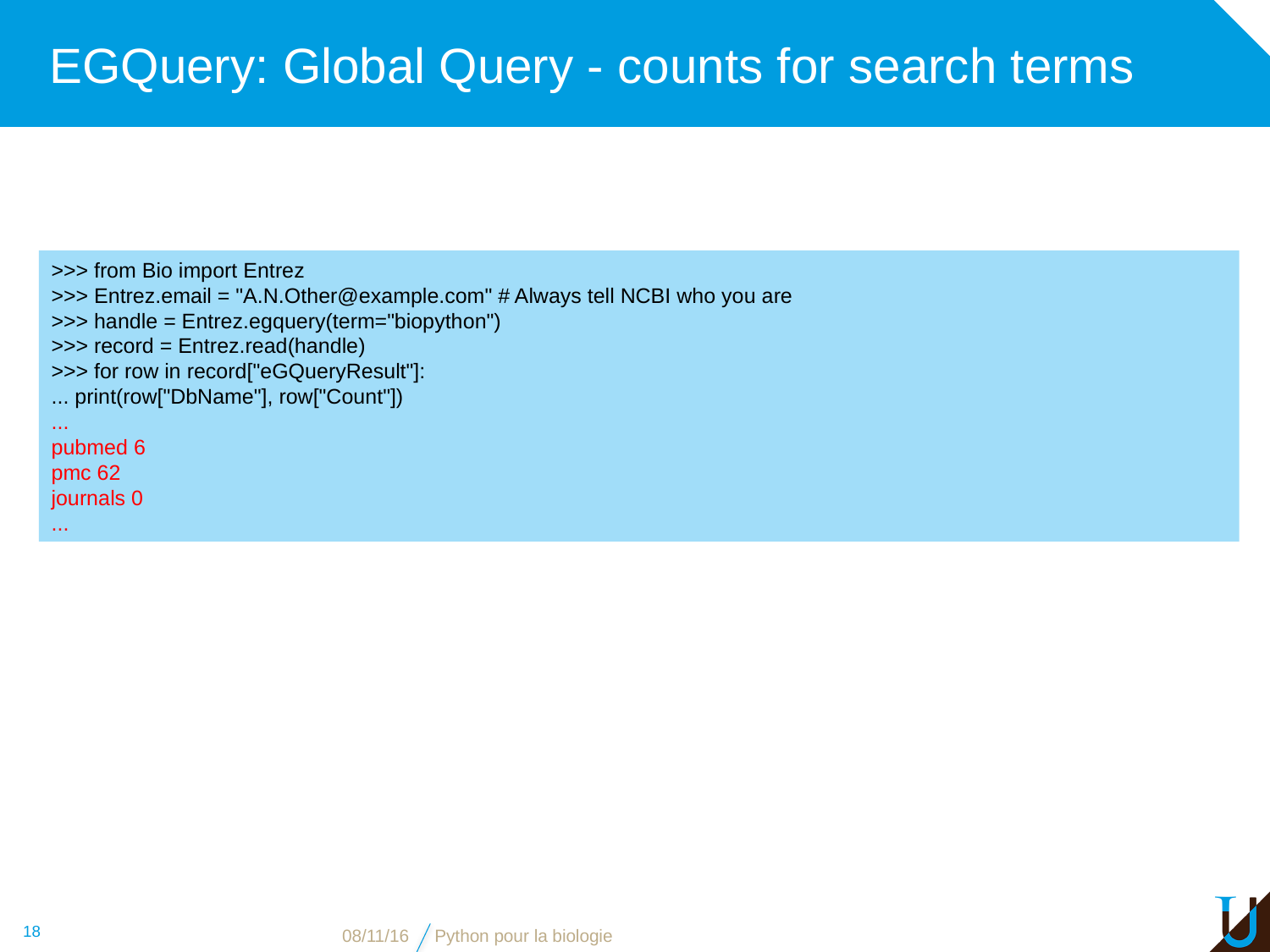

# EGQuery: Global Query - counts for search terms

>>> from Bio import Entrez
>>> Entrez.email = "A.N.Other@example.com" # Always tell NCBI who you are
>>> handle = Entrez.egquery(term="biopython")
>>> record = Entrez.read(handle)
>>> for row in record["eGQueryResult"]:
... print(row["DbName"], row["Count"])
...
pubmed 6
pmc 62
journals 0
...
18
08/11/16
Python pour la biologie